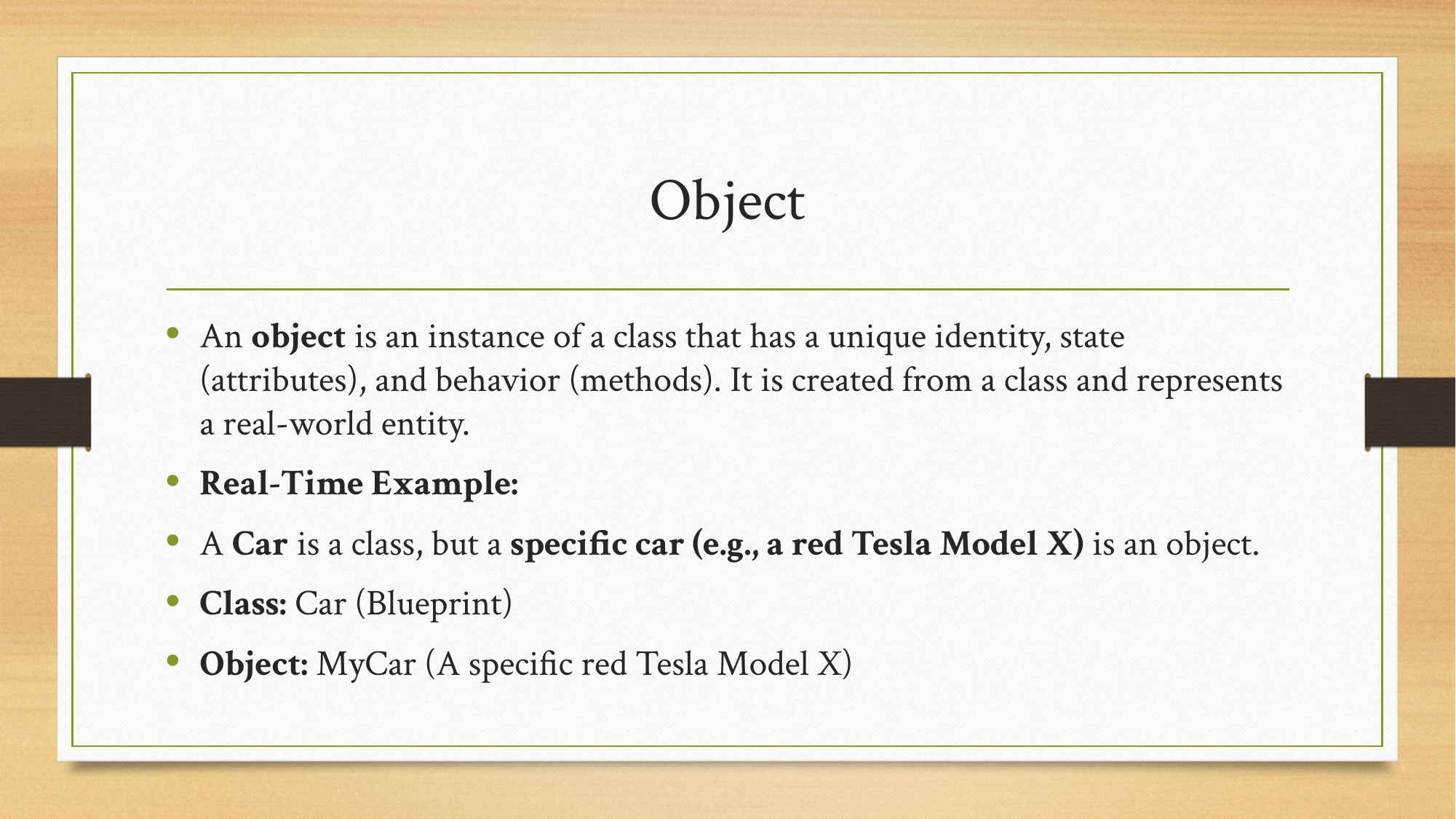

# Object
An object is an instance of a class that has a unique identity, state (attributes), and behavior (methods). It is created from a class and represents a real-world entity.
Real-Time Example:
A Car is a class, but a specific car (e.g., a red Tesla Model X) is an object.
Class: Car (Blueprint)
Object: MyCar (A specific red Tesla Model X)